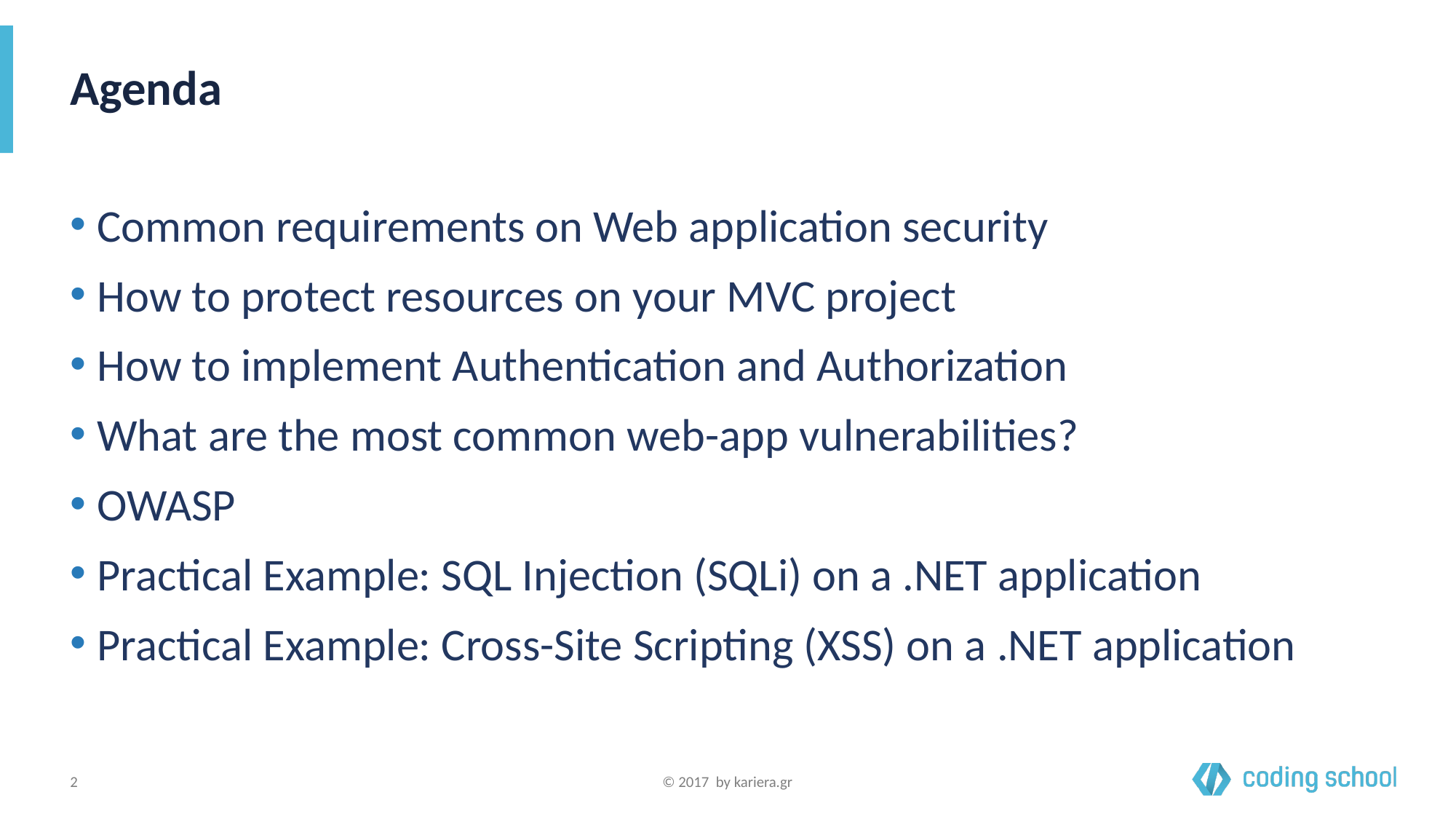

Agenda
Common requirements on Web application security
How to protect resources on your MVC project
How to implement Authentication and Authorization
What are the most common web-app vulnerabilities?
OWASP
Practical Example: SQL Injection (SQLi) on a .NET application
Practical Example: Cross-Site Scripting (XSS) on a .NET application
2
© 2017  by kariera.gr